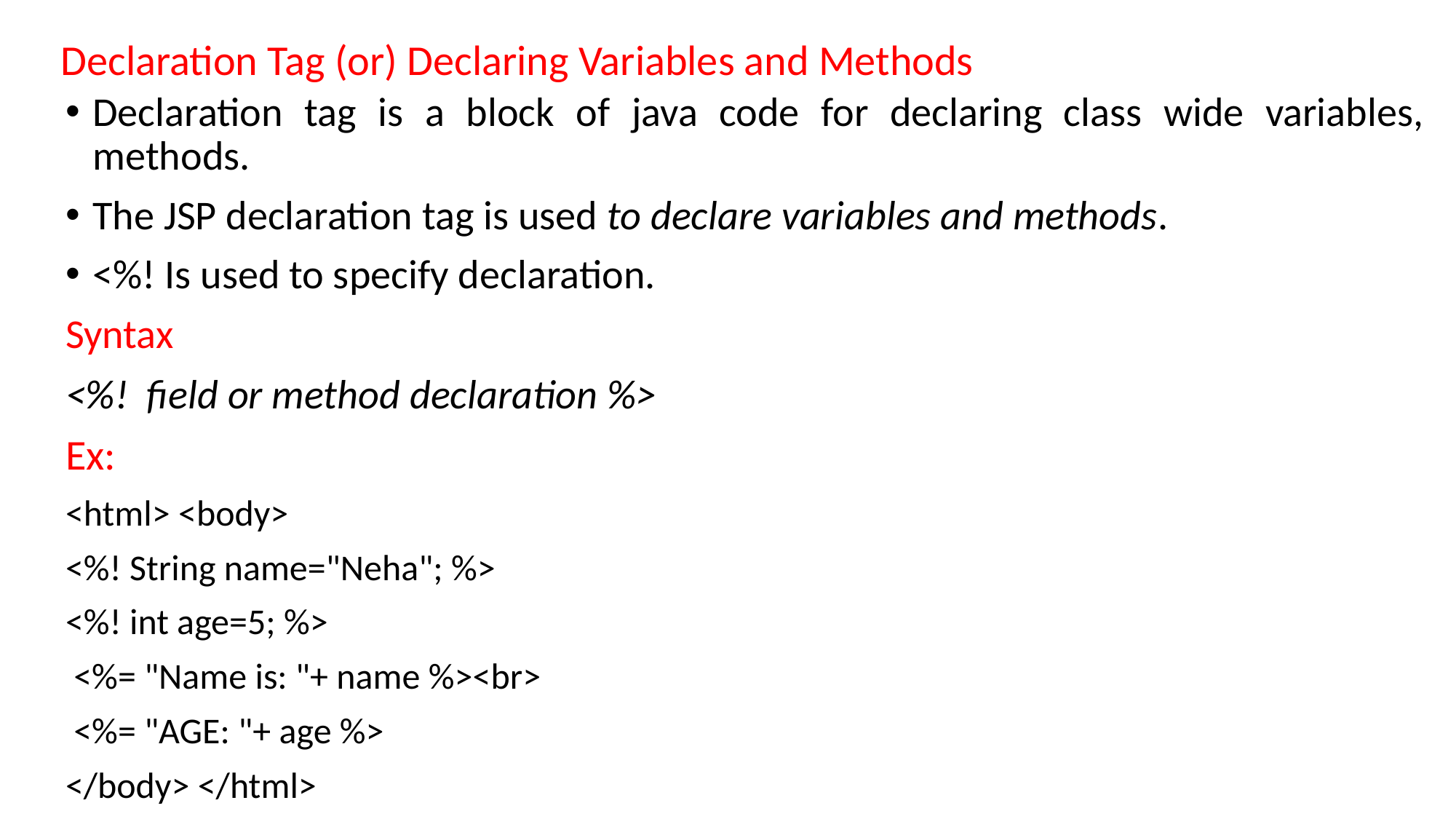

# Declaration Tag (or) Declaring Variables and Methods
Declaration tag is a block of java code for declaring class wide variables, methods.
The JSP declaration tag is used to declare variables and methods.
<%! Is used to specify declaration.
Syntax
<%!  field or method declaration %>
Ex:
<html> <body>
<%! String name="Neha"; %>
<%! int age=5; %>
 <%= "Name is: "+ name %><br>
 <%= "AGE: "+ age %>
</body> </html>